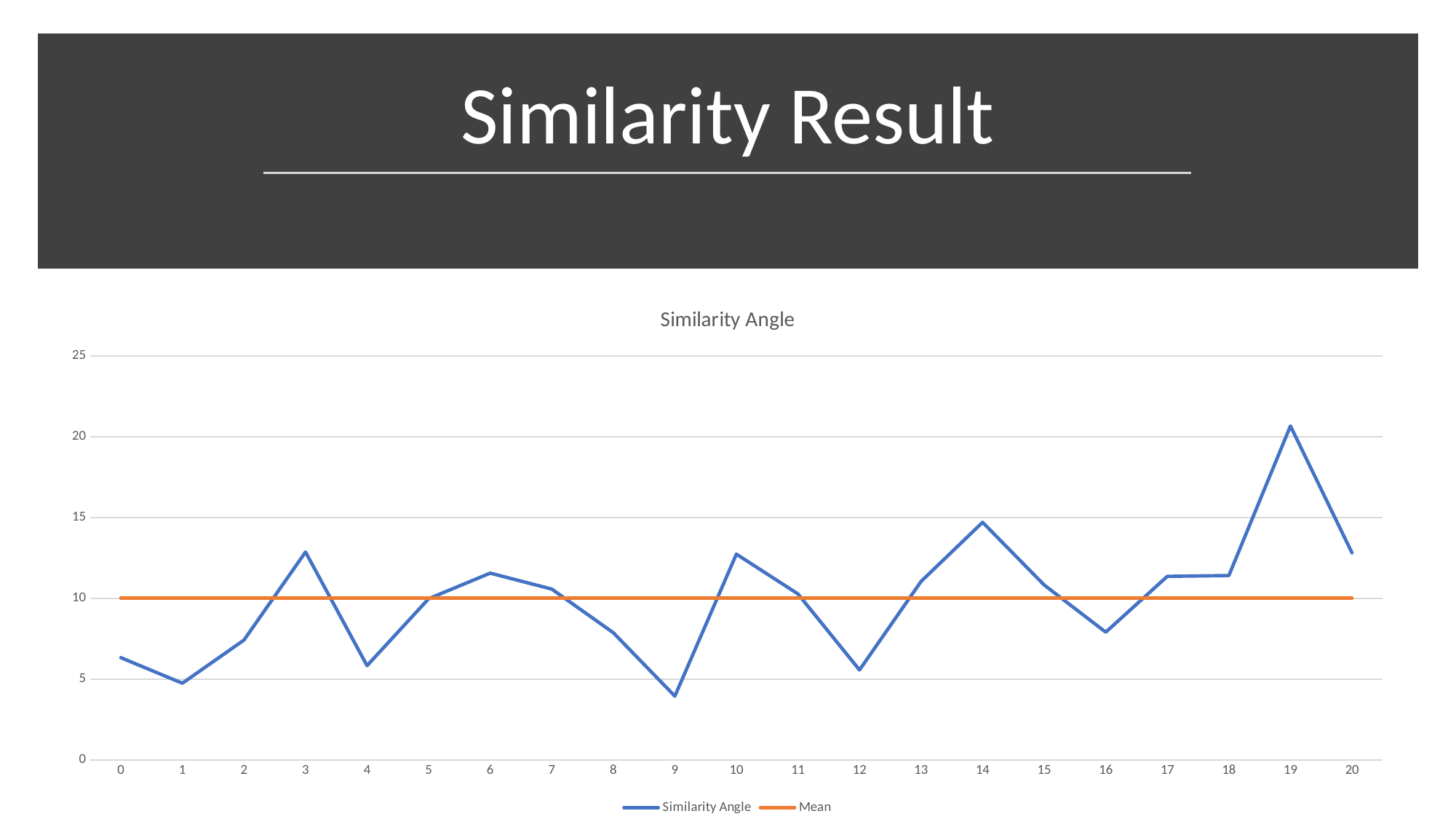

# Similarity Result

### Chart: Similarity Angle

| Category | Similarity Angle | Mean |
|---|---|---|
| 0 | 6.33475897515221 | 10.026146826560927 |
| 1 | 4.7519434279926 | 10.026146826560927 |
| 2 | 7.42175202579481 | 10.026146826560927 |
| 3 | 12.8728639847074 | 10.026146826560927 |
| 4 | 5.83917720931261 | 10.026146826560927 |
| 5 | 9.98278161019247 | 10.026146826560927 |
| 6 | 11.5639967264102 | 10.026146826560927 |
| 7 | 10.5784060554377 | 10.026146826560927 |
| 8 | 7.87681735549508 | 10.026146826560927 |
| 9 | 3.95305809446571 | 10.026146826560927 |
| 10 | 12.7408165039272 | 10.026146826560927 |
| 11 | 10.2775991672384 | 10.026146826560927 |
| 12 | 5.57430380824182 | 10.026146826560927 |
| 13 | 11.0518660340759 | 10.026146826560927 |
| 14 | 14.7106616767771 | 10.026146826560927 |
| 15 | 10.8300270049102 | 10.026146826560927 |
| 16 | 7.91153996689157 | 10.026146826560927 |
| 17 | 11.3656830405096 | 10.026146826560927 |
| 18 | 11.4158997973449 | 10.026146826560927 |
| 19 | 20.6725609707946 | 10.026146826560927 |
| 20 | 12.8225699221074 | 10.026146826560927 |